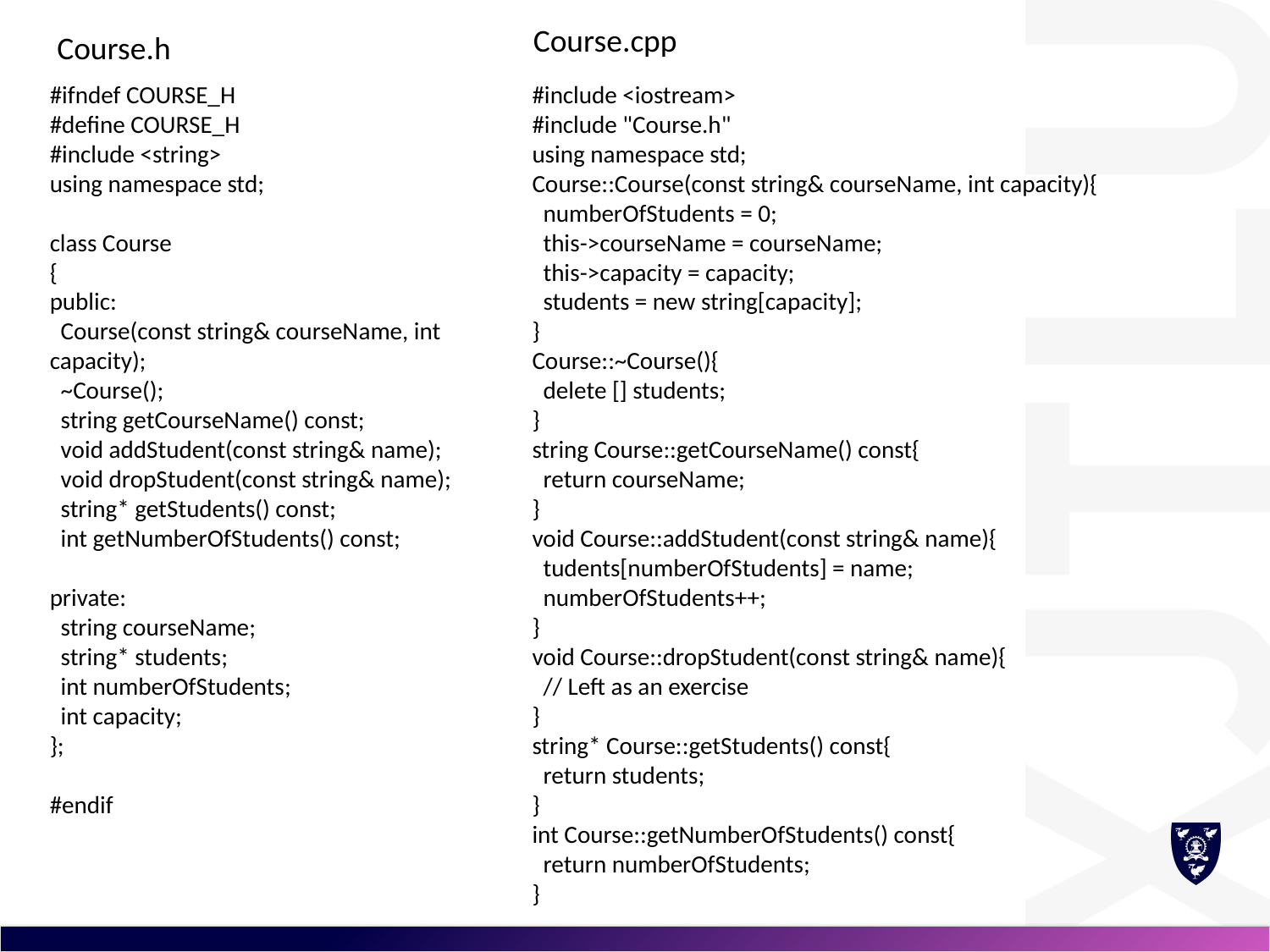

Course.cpp
Course.h
#ifndef COURSE_H
#define COURSE_H
#include <string>
using namespace std;

class Course
{
public:
  Course(const string& courseName, int capacity);
  ~Course();
  string getCourseName() const;
  void addStudent(const string& name);
  void dropStudent(const string& name);
  string* getStudents() const;
  int getNumberOfStudents() const;

private:
  string courseName;
  string* students;
  int numberOfStudents;
  int capacity;
};

#endif
#include <iostream>
#include "Course.h"
using namespace std;
Course::Course(const string& courseName, int capacity){
  numberOfStudents = 0;
  this->courseName = courseName;
  this->capacity = capacity;
  students = new string[capacity];
}
Course::~Course(){
  delete [] students;
}
string Course::getCourseName() const{
  return courseName;
}
void Course::addStudent(const string& name){
  tudents[numberOfStudents] = name;
  numberOfStudents++;
}
void Course::dropStudent(const string& name){
  // Left as an exercise
}
string* Course::getStudents() const{
  return students;
}
int Course::getNumberOfStudents() const{
  return numberOfStudents;
}